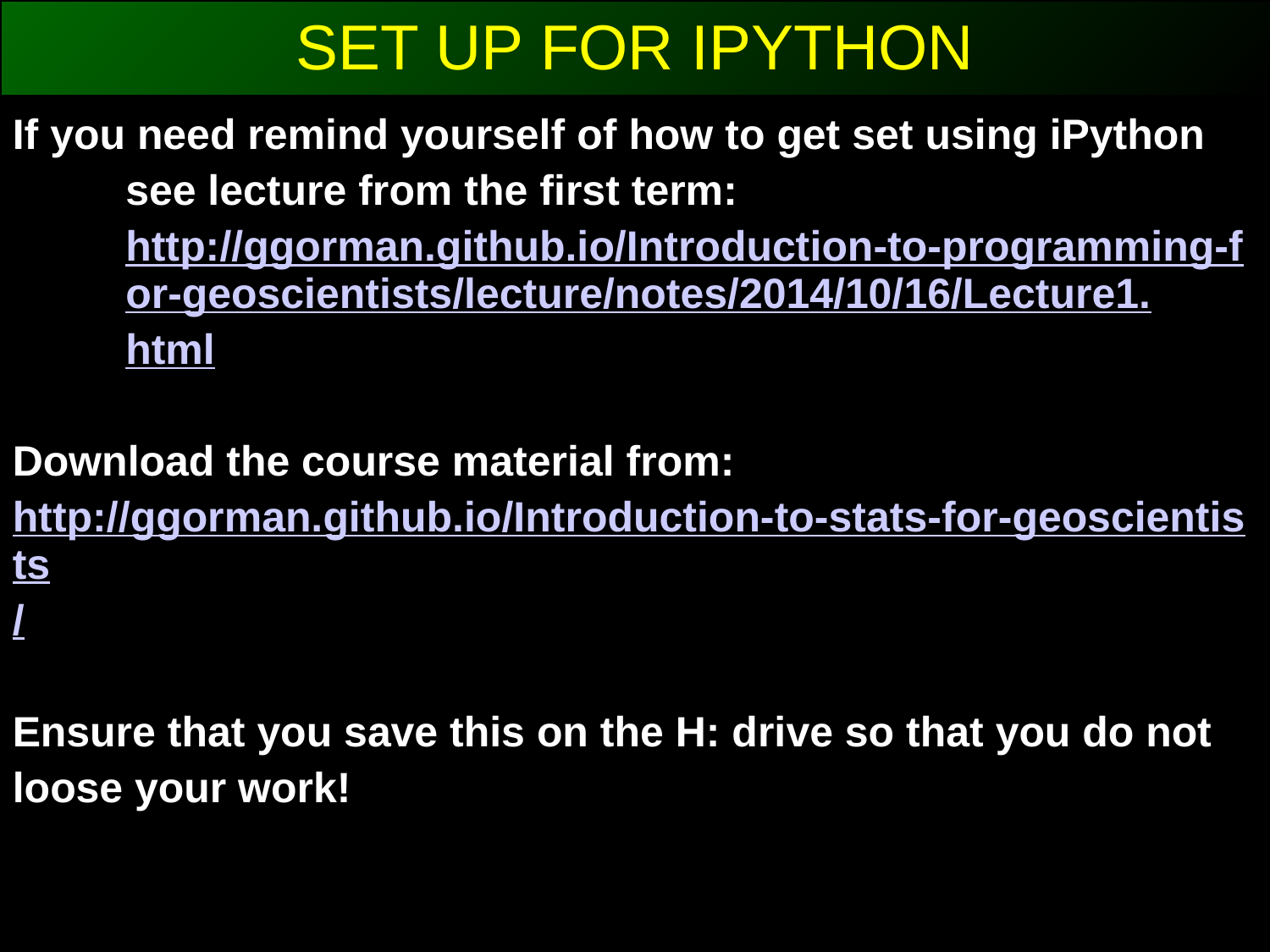

SET UP FOR IPYTHON
If you need remind yourself of how to get set using iPython see lecture from the first term: http://ggorman.github.io/Introduction-to-programming-for-geoscientists/lecture/notes/2014/10/16/Lecture1.html

Download the course material from:
http://ggorman.github.io/Introduction-to-stats-for-geoscientists/

Ensure that you save this on the H: drive so that you do not loose your work!